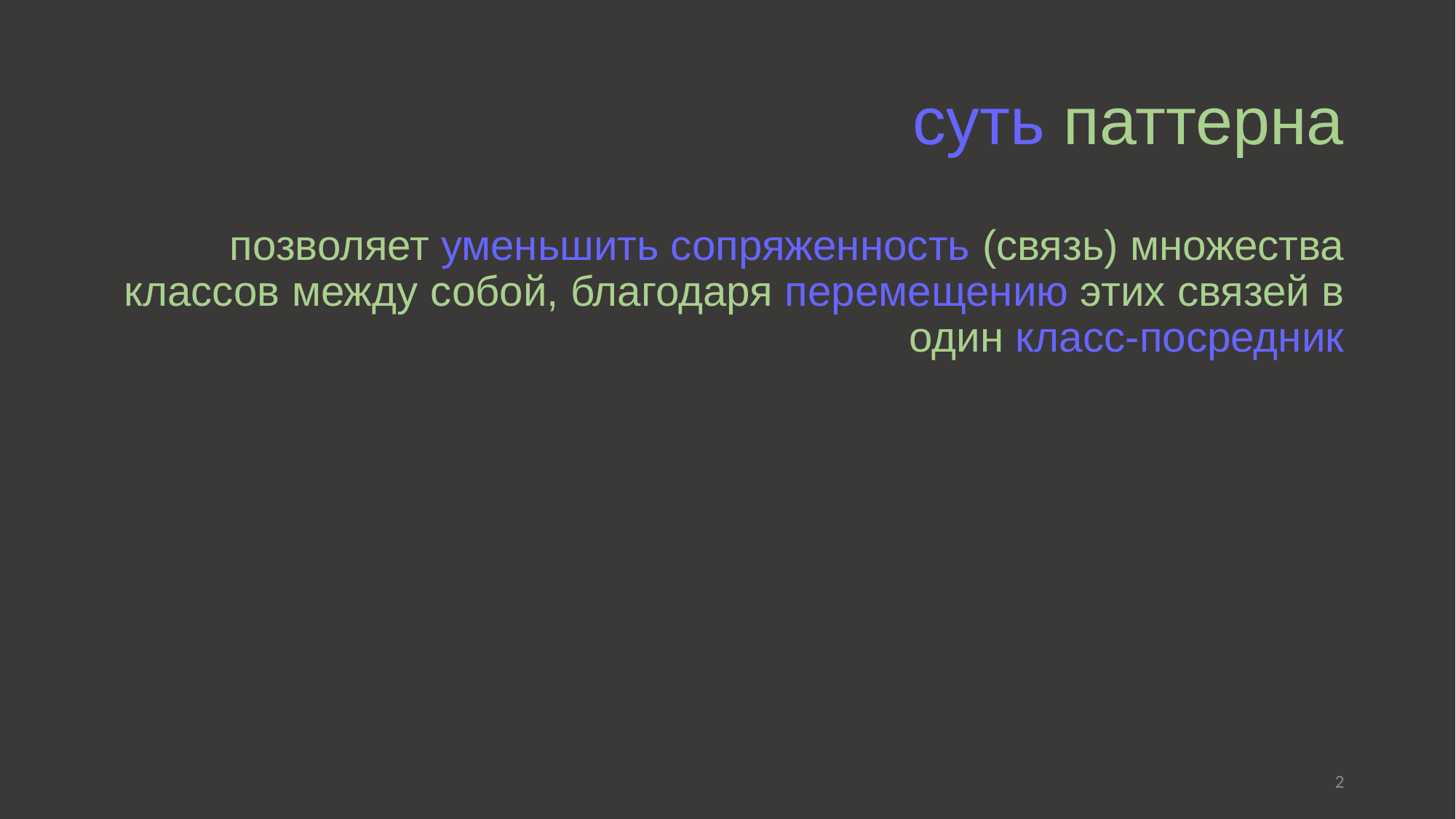

# суть паттерна
позволяет уменьшить сопряженность (связь) множества классов между собой, благодаря перемещению этих связей в один класс-посредник
2